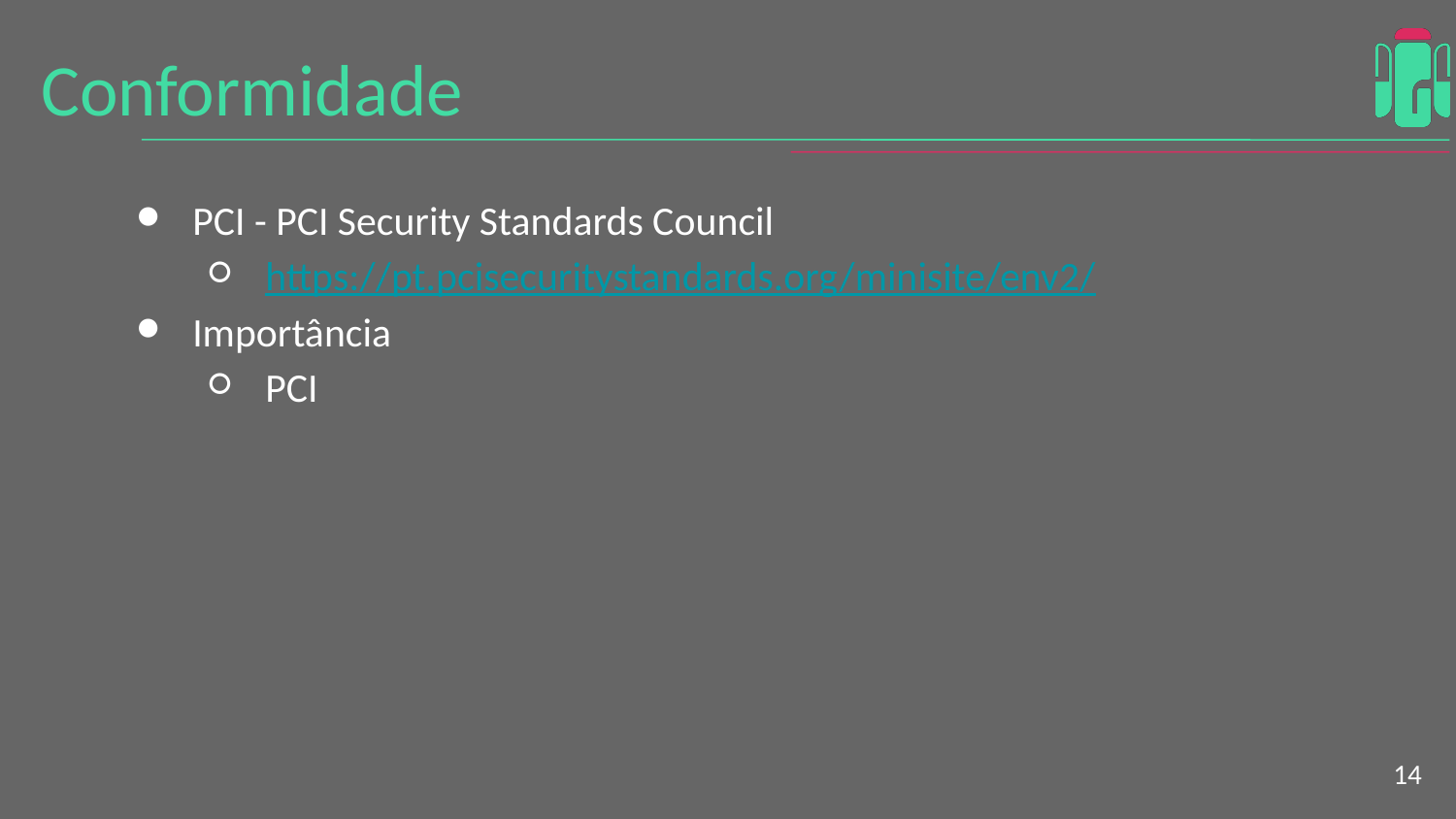

Conformidade
PCI - PCI Security Standards Council
https://pt.pcisecuritystandards.org/minisite/env2/
Importância
PCI
14